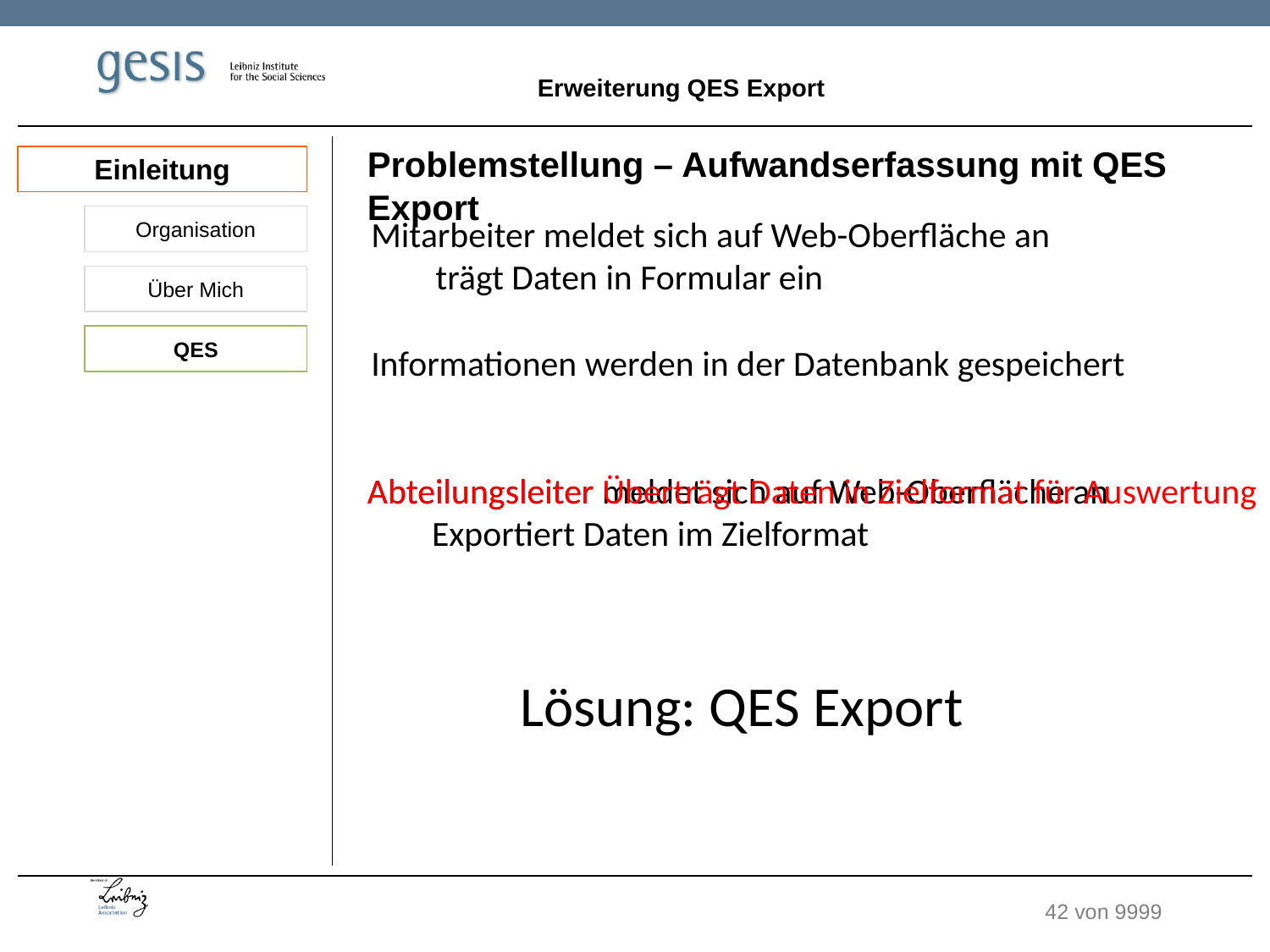

Erweiterung QES Export
Problemstellung – Aufwandserfassung mit QES Export
Einleitung
Organisation
Mitarbeiter meldet sich auf Web-Oberfläche an
        trägt Daten in Formular ein
Über Mich
QES
Informationen werden in der Datenbank gespeichert
Abteilungsleiter meldet sich auf Web-Oberfläche an
        Exportiert Daten im Zielformat
Abteilungsleiter Überträgt Daten in Zielformat für Auswertung
Lösung: QES Export
42